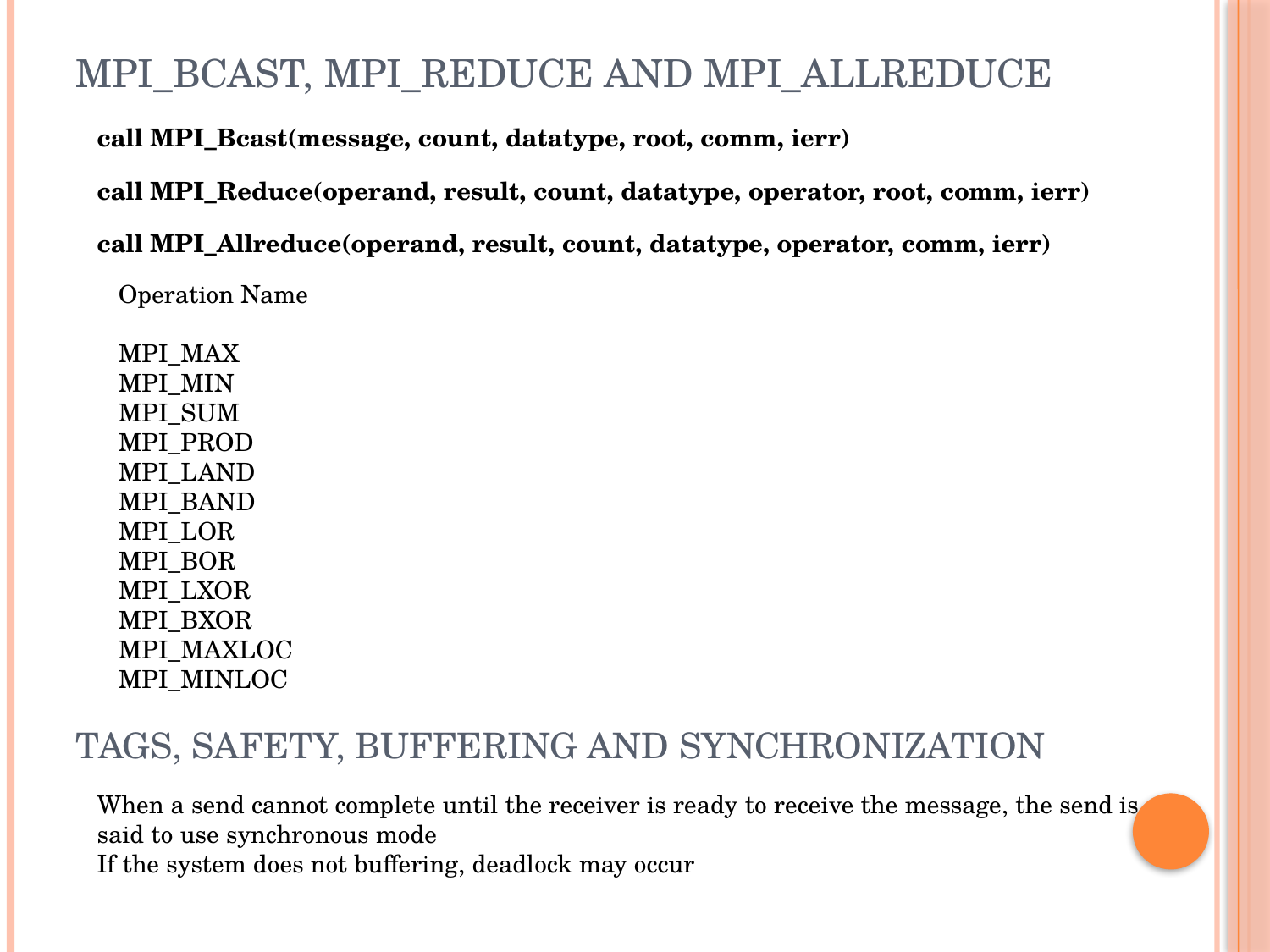

# MPI_Bcast, MPI_Reduce and MPI_Allreduce
call MPI_Bcast(message, count, datatype, root, comm, ierr)
call MPI_Reduce(operand, result, count, datatype, operator, root, comm, ierr)
call MPI_Allreduce(operand, result, count, datatype, operator, comm, ierr)

Operation Name

MPI_MAX
MPI_MIN
MPI_SUM
MPI_PROD
MPI_LAND
MPI_BAND
MPI_LOR
MPI_BOR
MPI_LXOR
MPI_BXOR
MPI_MAXLOC
MPI_MINLOC
Tags, Safety, Buffering and Synchronization
When a send cannot complete until the receiver is ready to receive the message, the send is said to use synchronous mode
If the system does not buffering, deadlock may occur